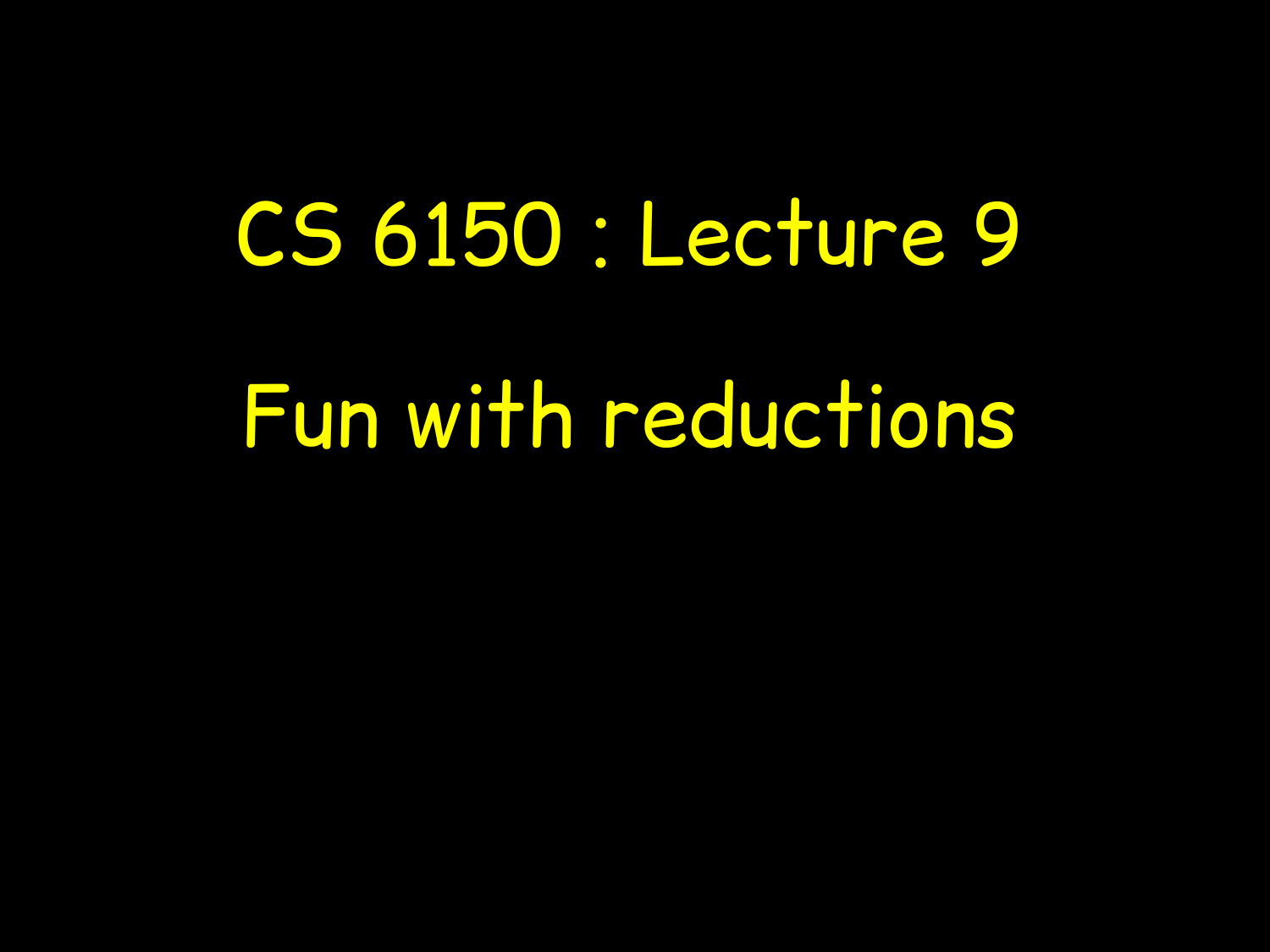

# CS 6150 : Lecture 9 Fun with reductions